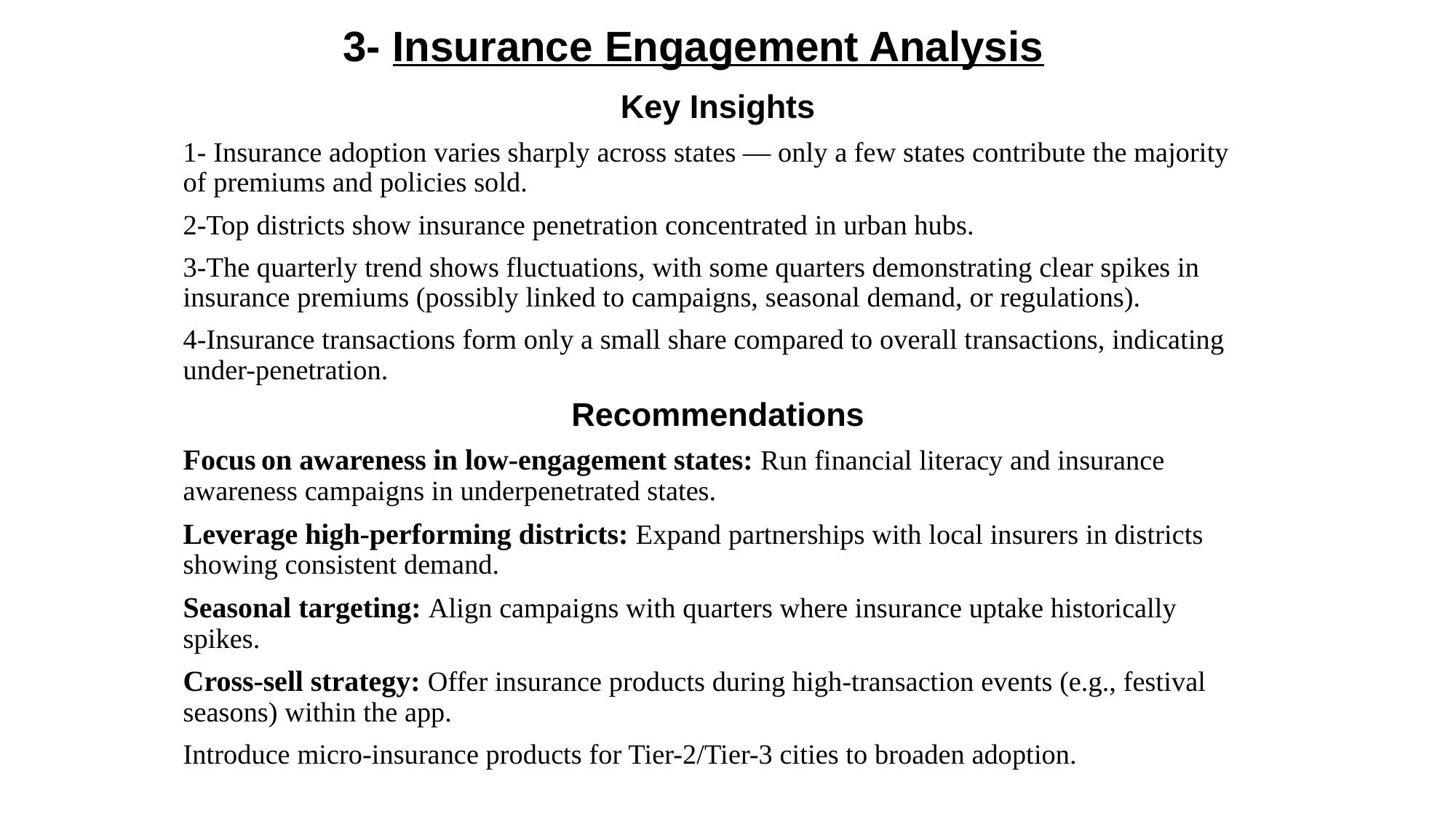

# 3- Insurance Engagement Analysis
Key Insights
1- Insurance adoption varies sharply across states — only a few states contribute the majority of premiums and policies sold.
2-Top districts show insurance penetration concentrated in urban hubs.
3-The quarterly trend shows fluctuations, with some quarters demonstrating clear spikes in insurance premiums (possibly linked to campaigns, seasonal demand, or regulations).
4-Insurance transactions form only a small share compared to overall transactions, indicating under-penetration.
Recommendations
Focus on awareness in low-engagement states: Run financial literacy and insurance awareness campaigns in underpenetrated states.
Leverage high-performing districts: Expand partnerships with local insurers in districts showing consistent demand.
Seasonal targeting: Align campaigns with quarters where insurance uptake historically spikes.
Cross-sell strategy: Offer insurance products during high-transaction events (e.g., festival seasons) within the app.
Introduce micro-insurance products for Tier-2/Tier-3 cities to broaden adoption.